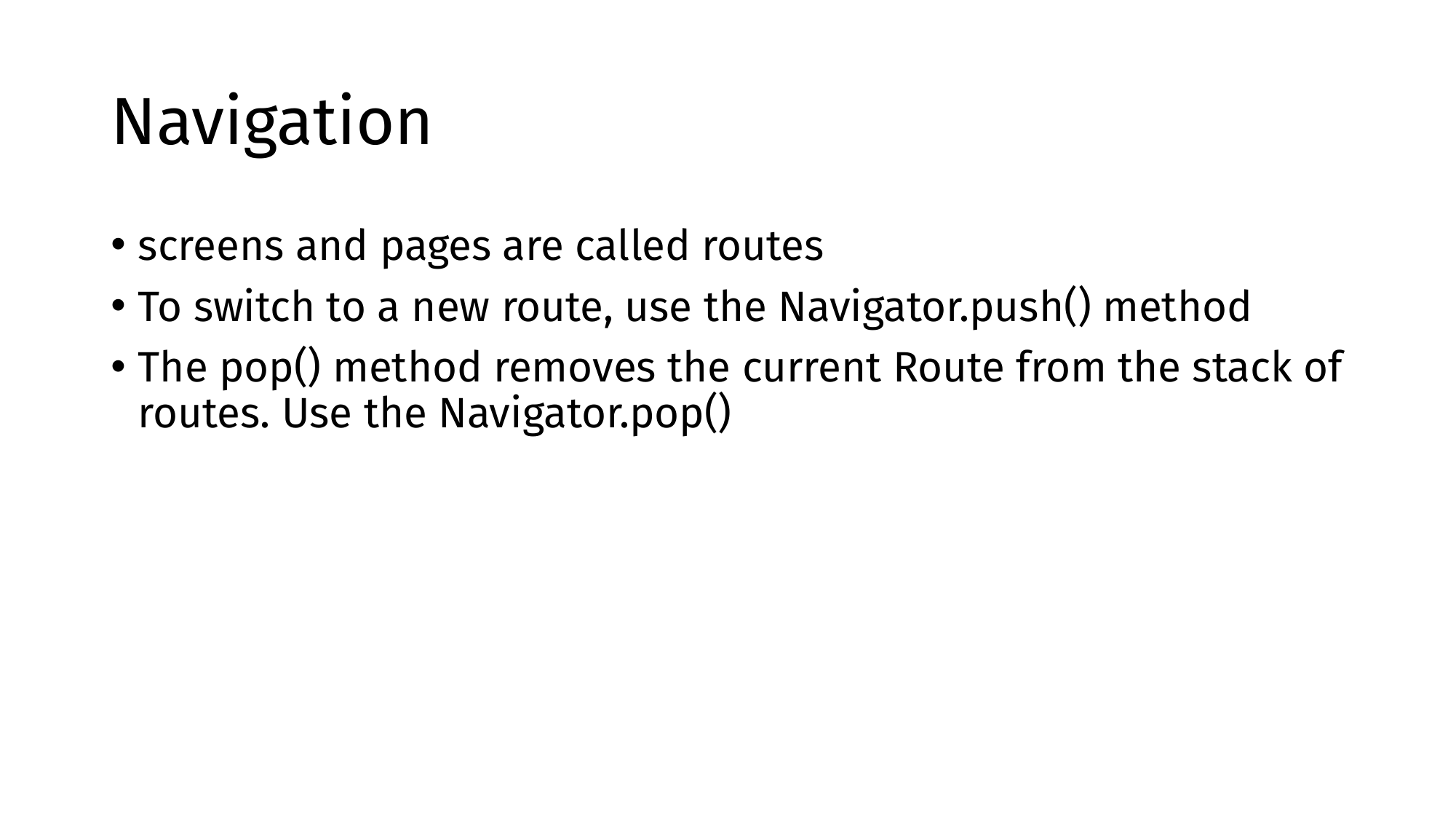

# Navigation
screens and pages are called routes
To switch to a new route, use the Navigator.push() method
The pop() method removes the current Route from the stack of routes. Use the Navigator.pop()